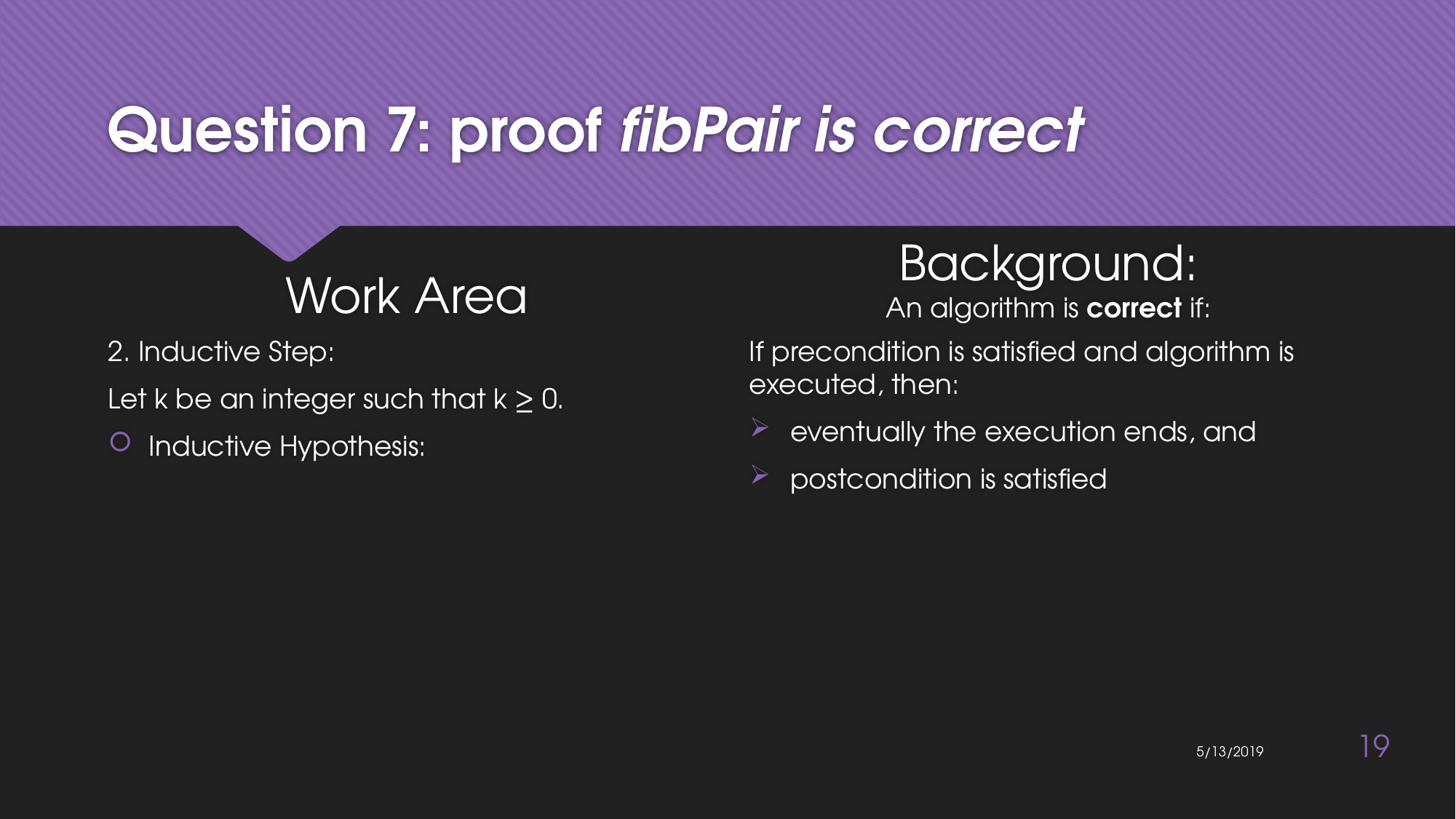

# Question 7: proof fibPair is correct
Work Area
Background:
An algorithm is correct if:
2. Inductive Step:
Let k be an integer such that k ≥ 0.
Inductive Hypothesis:

If precondition is satisfied and algorithm is executed, then:
eventually the execution ends, and
postcondition is satisfied
19
5/13/2019